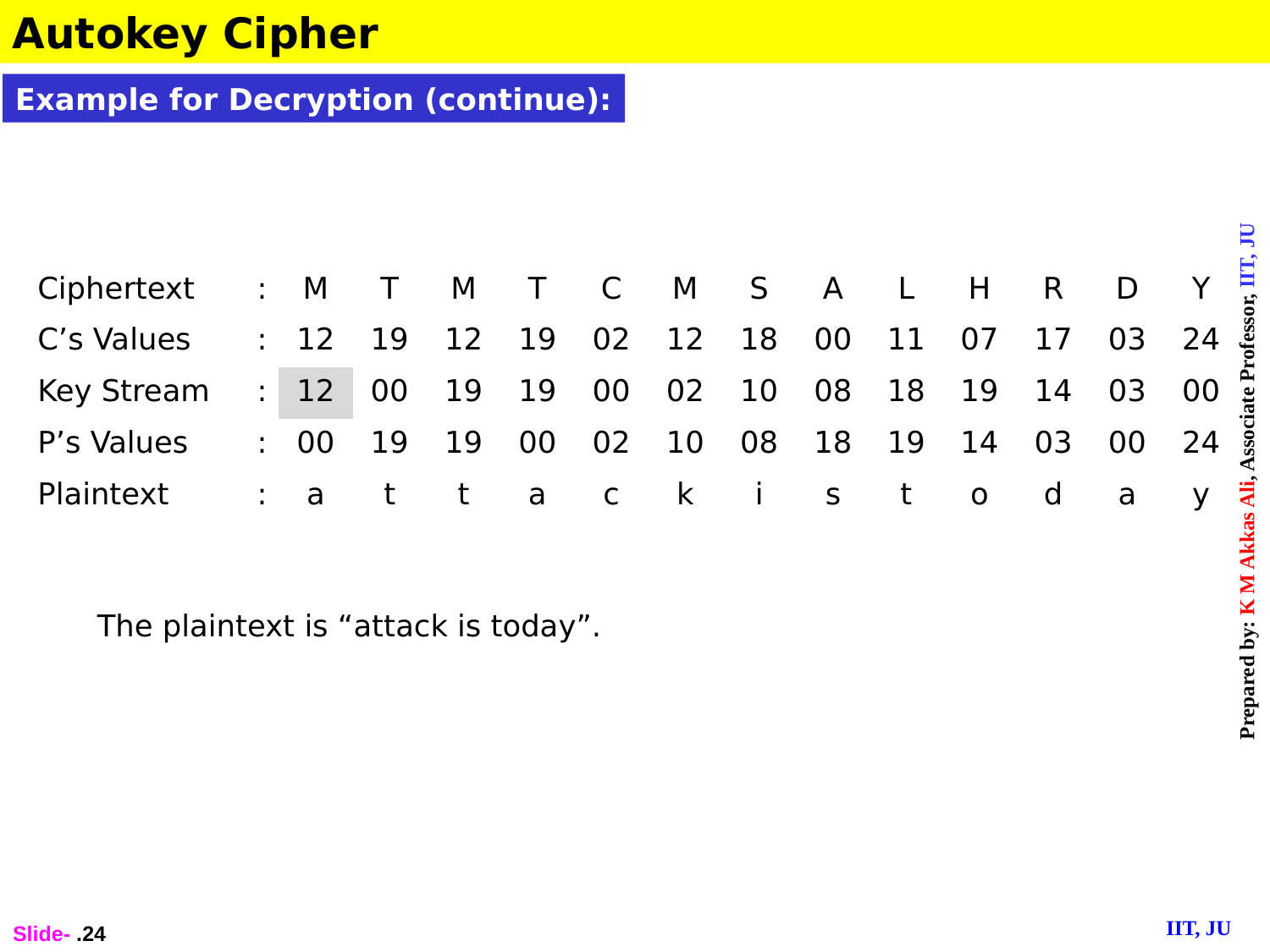

Autokey Cipher
Example for Decryption (continue):
| Ciphertext | : | M | T | M | T | C | M | S | A | L | H | R | D | Y |
| --- | --- | --- | --- | --- | --- | --- | --- | --- | --- | --- | --- | --- | --- | --- |
| C’s Values | : | 12 | 19 | 12 | 19 | 02 | 12 | 18 | 00 | 11 | 07 | 17 | 03 | 24 |
| Key Stream | : | 12 | 00 | 19 | 19 | 00 | 02 | 10 | 08 | 18 | 19 | 14 | 03 | 00 |
| P’s Values | : | 00 | 19 | 19 | 00 | 02 | 10 | 08 | 18 | 19 | 14 | 03 | 00 | 24 |
| Plaintext | : | a | t | t | a | c | k | i | s | t | o | d | a | y |
The plaintext is “attack is today”.
Slide- .24